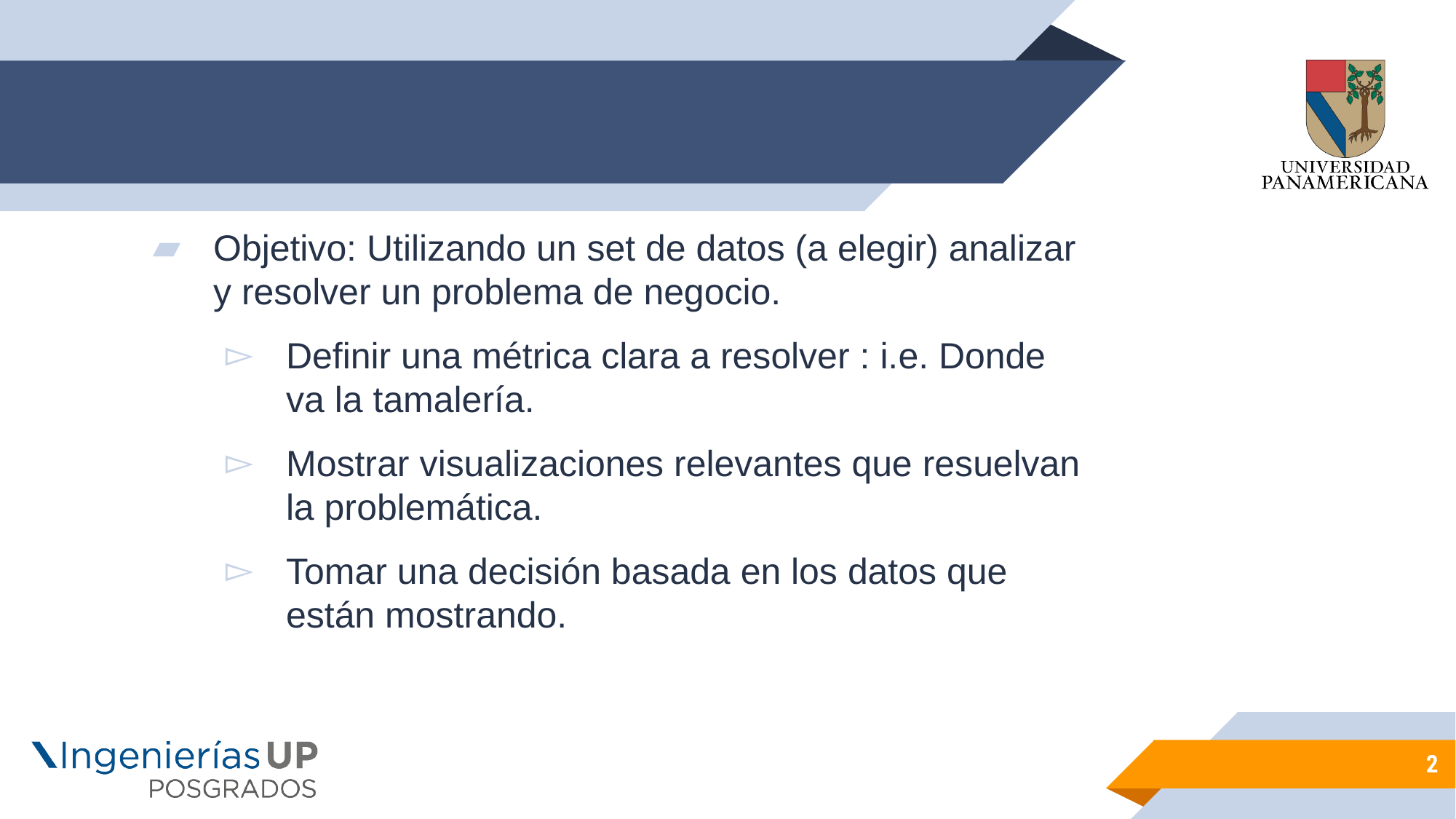

#
Objetivo: Utilizando un set de datos (a elegir) analizar y resolver un problema de negocio.
Definir una métrica clara a resolver : i.e. Donde va la tamalería.
Mostrar visualizaciones relevantes que resuelvan la problemática.
Tomar una decisión basada en los datos que están mostrando.

2